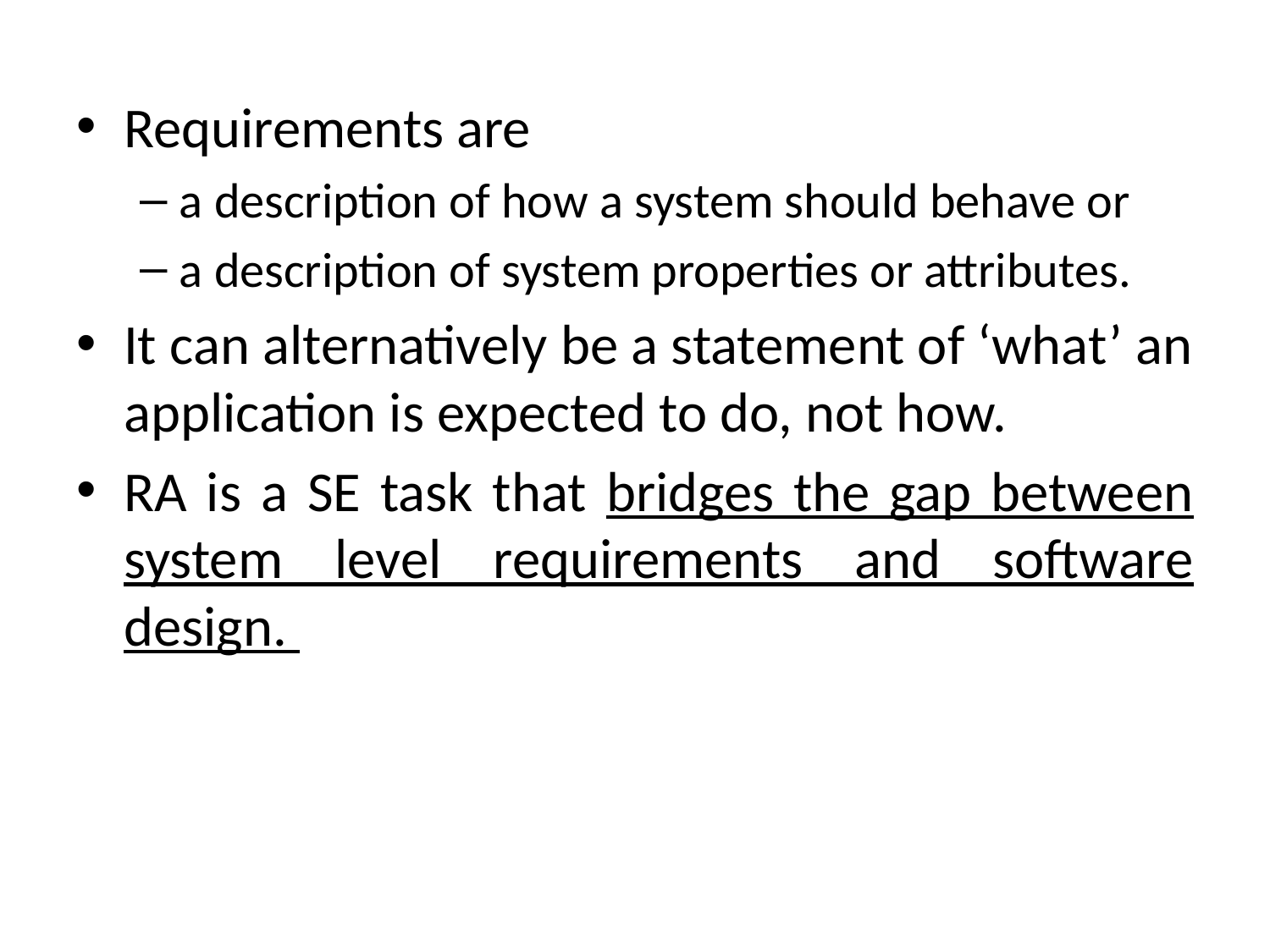

Requirements are
a description of how a system should behave or
a description of system properties or attributes.
It can alternatively be a statement of ‘what’ an application is expected to do, not how.
RA is a SE task that bridges the gap between system level requirements and software design.